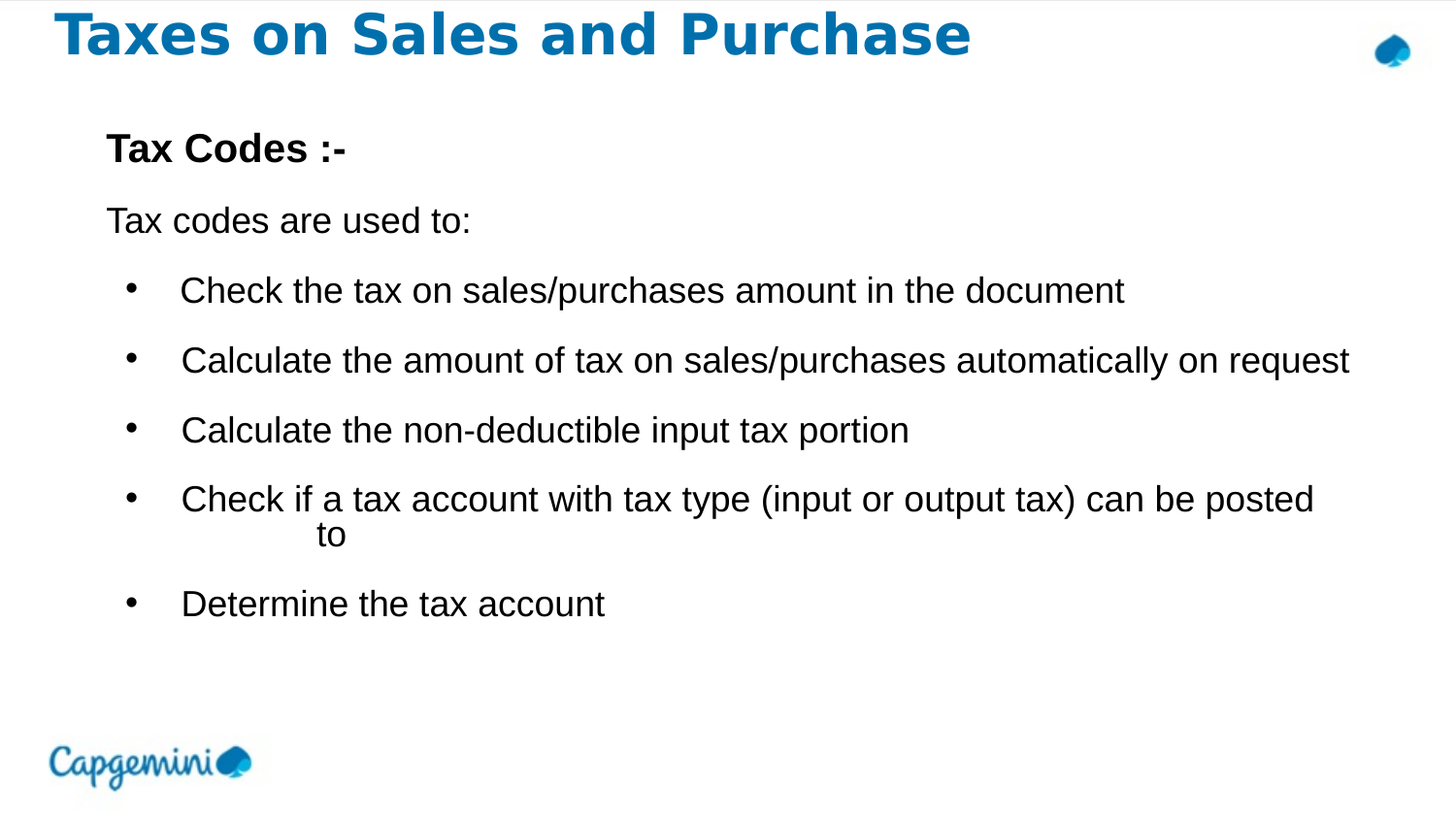

# Taxes on Sales and Purchase
Tax Codes :-

Tax codes are used to:

Check the tax on sales/purchases amount in the document

 Calculate the amount of tax on sales/purchases automatically on request

 Calculate the non-deductible input tax portion

 Check if a tax account with tax type (input or output tax) can be posted            	to

 Determine the tax account